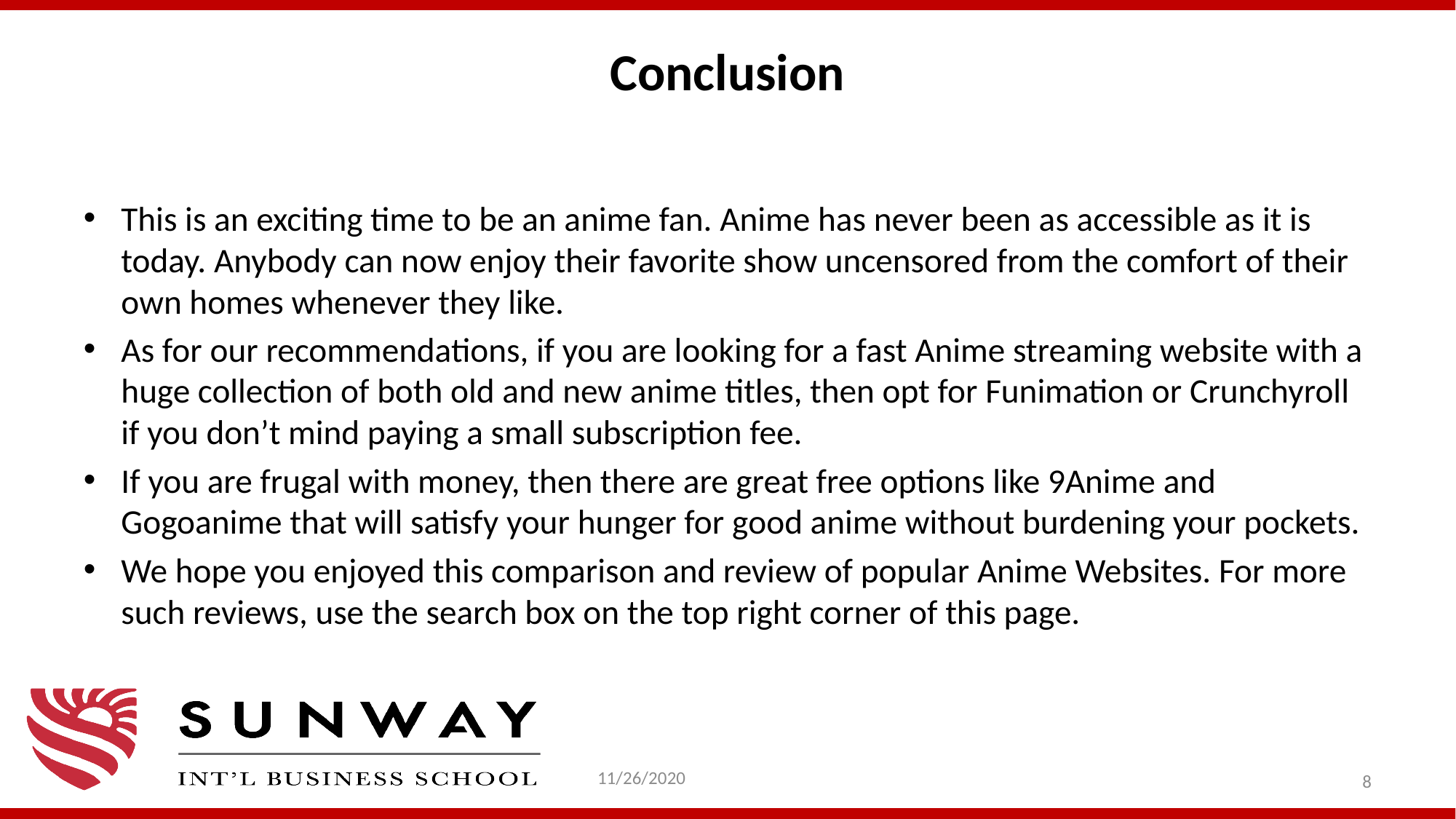

# Conclusion
This is an exciting time to be an anime fan. Anime has never been as accessible as it is today. Anybody can now enjoy their favorite show uncensored from the comfort of their own homes whenever they like.
As for our recommendations, if you are looking for a fast Anime streaming website with a huge collection of both old and new anime titles, then opt for Funimation or Crunchyroll if you don’t mind paying a small subscription fee.
If you are frugal with money, then there are great free options like 9Anime and Gogoanime that will satisfy your hunger for good anime without burdening your pockets.
We hope you enjoyed this comparison and review of popular Anime Websites. For more such reviews, use the search box on the top right corner of this page.

11/26/2020
8